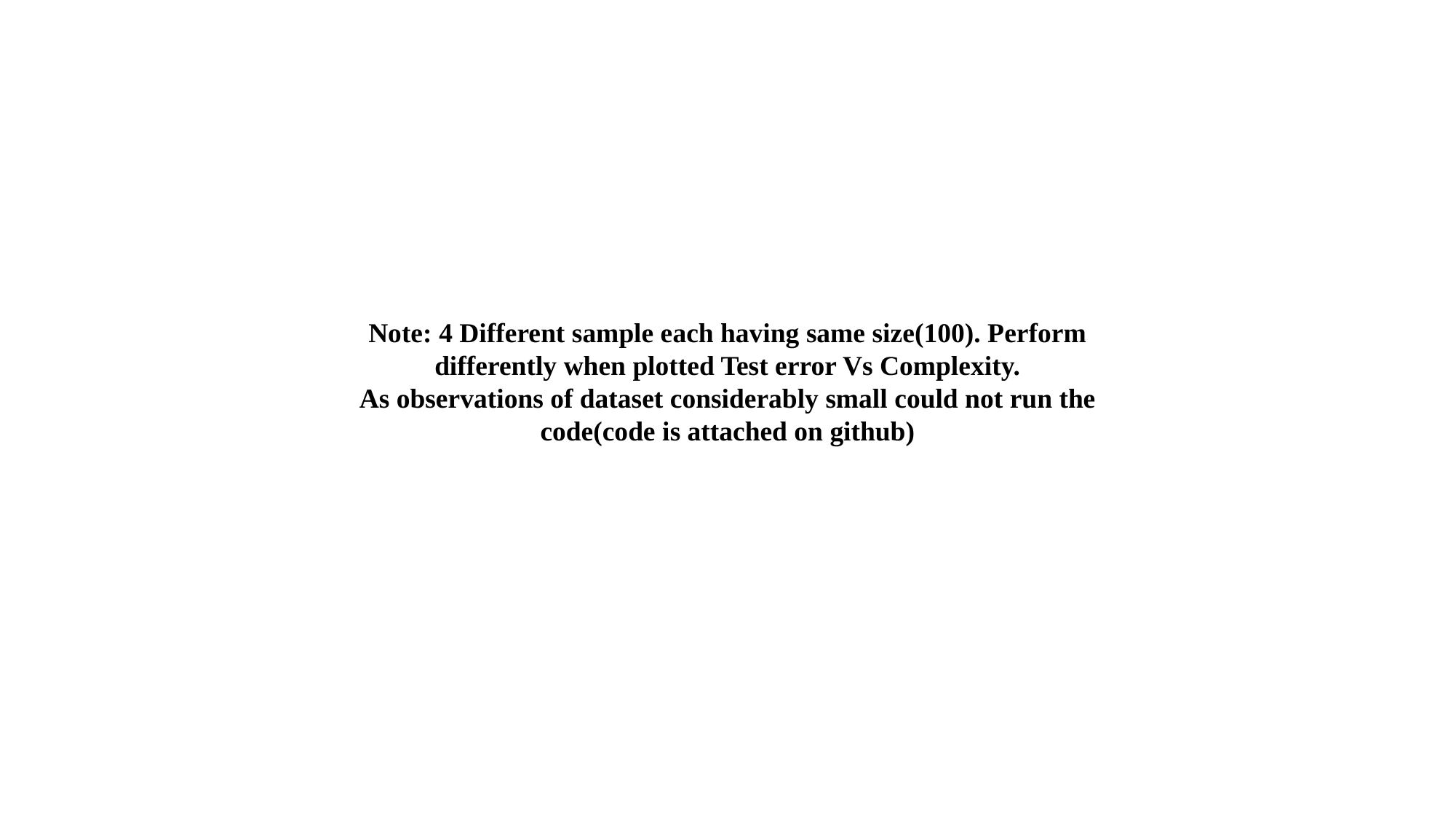

Note: 4 Different sample each having same size(100). Perform differently when plotted Test error Vs Complexity.
As observations of dataset considerably small could not run the code(code is attached on github)